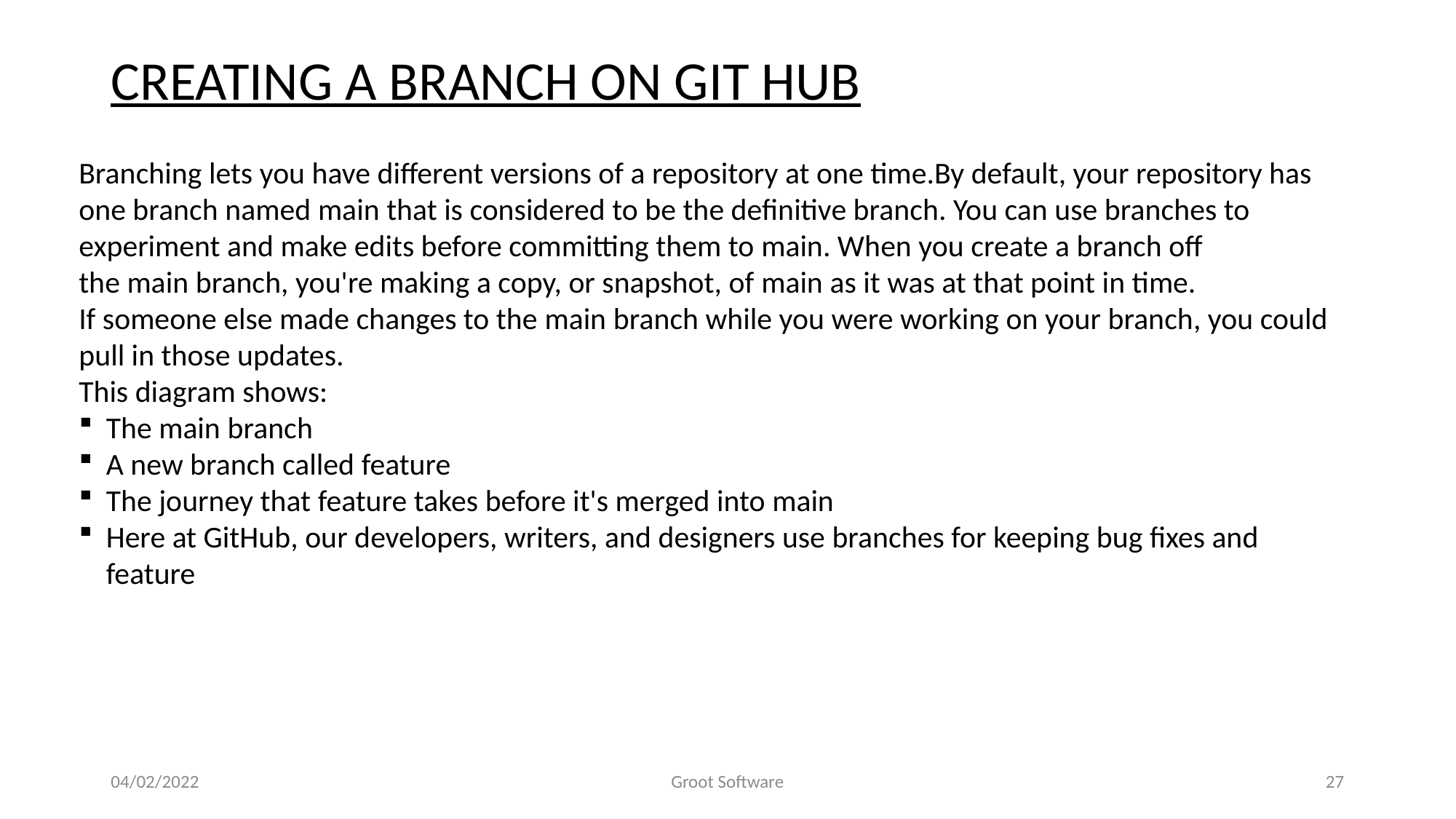

# CREATING A BRANCH ON GIT HUB
Branching lets you have different versions of a repository at one time.By default, your repository has one branch named main that is considered to be the definitive branch. You can use branches to experiment and make edits before committing them to main. When you create a branch off the main branch, you're making a copy, or snapshot, of main as it was at that point in time.
If someone else made changes to the main branch while you were working on your branch, you could pull in those updates.
This diagram shows:
The main branch
A new branch called feature
The journey that feature takes before it's merged into main
Here at GitHub, our developers, writers, and designers use branches for keeping bug fixes and feature

04/02/2022
Groot Software
27